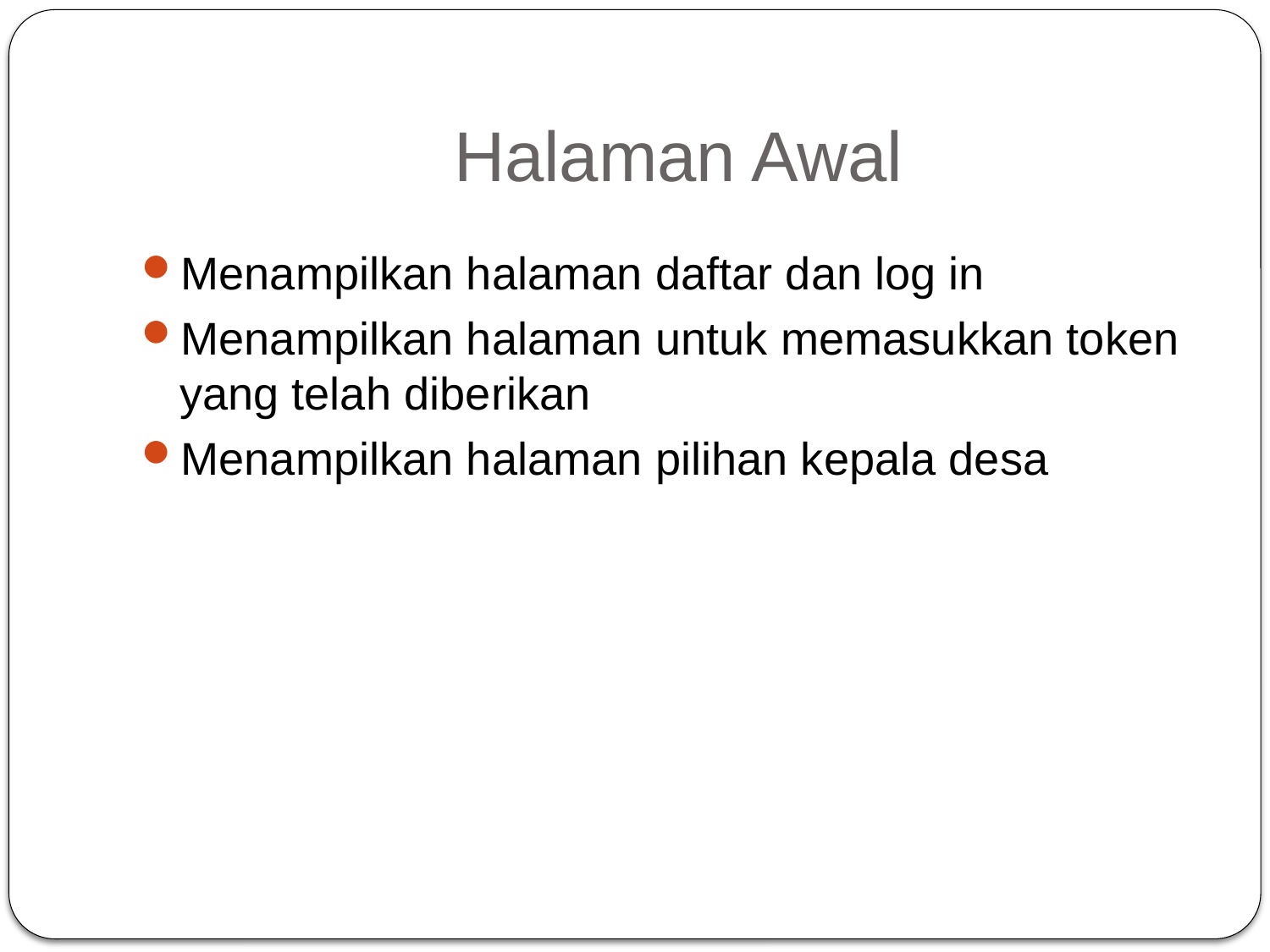

# Halaman Awal
Menampilkan halaman daftar dan log in
Menampilkan halaman untuk memasukkan token yang telah diberikan
Menampilkan halaman pilihan kepala desa